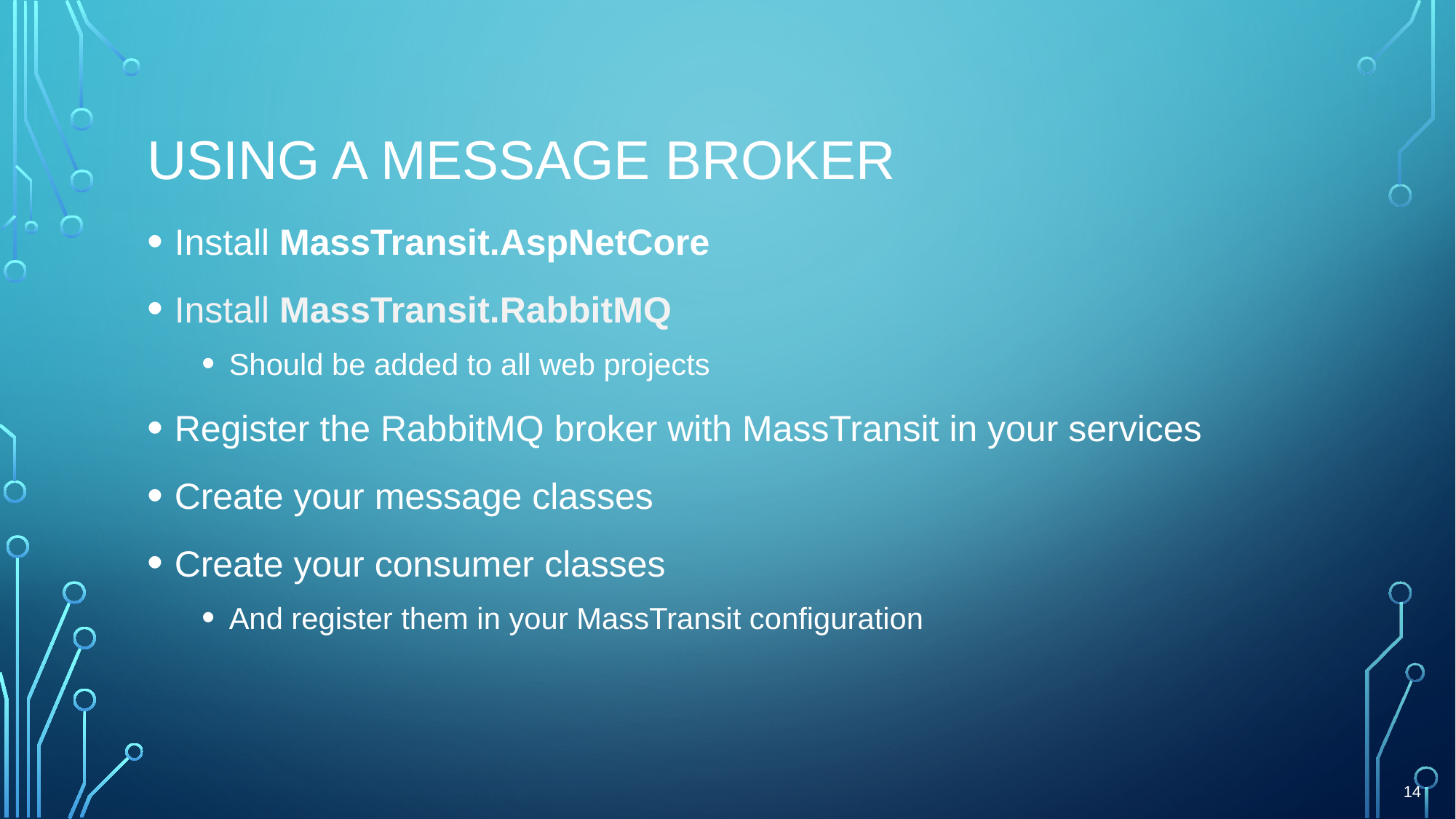

# Using A Message Broker
Install MassTransit.AspNetCore
Install MassTransit.RabbitMQ
Should be added to all web projects
Register the RabbitMQ broker with MassTransit in your services
Create your message classes
Create your consumer classes
And register them in your MassTransit configuration
14